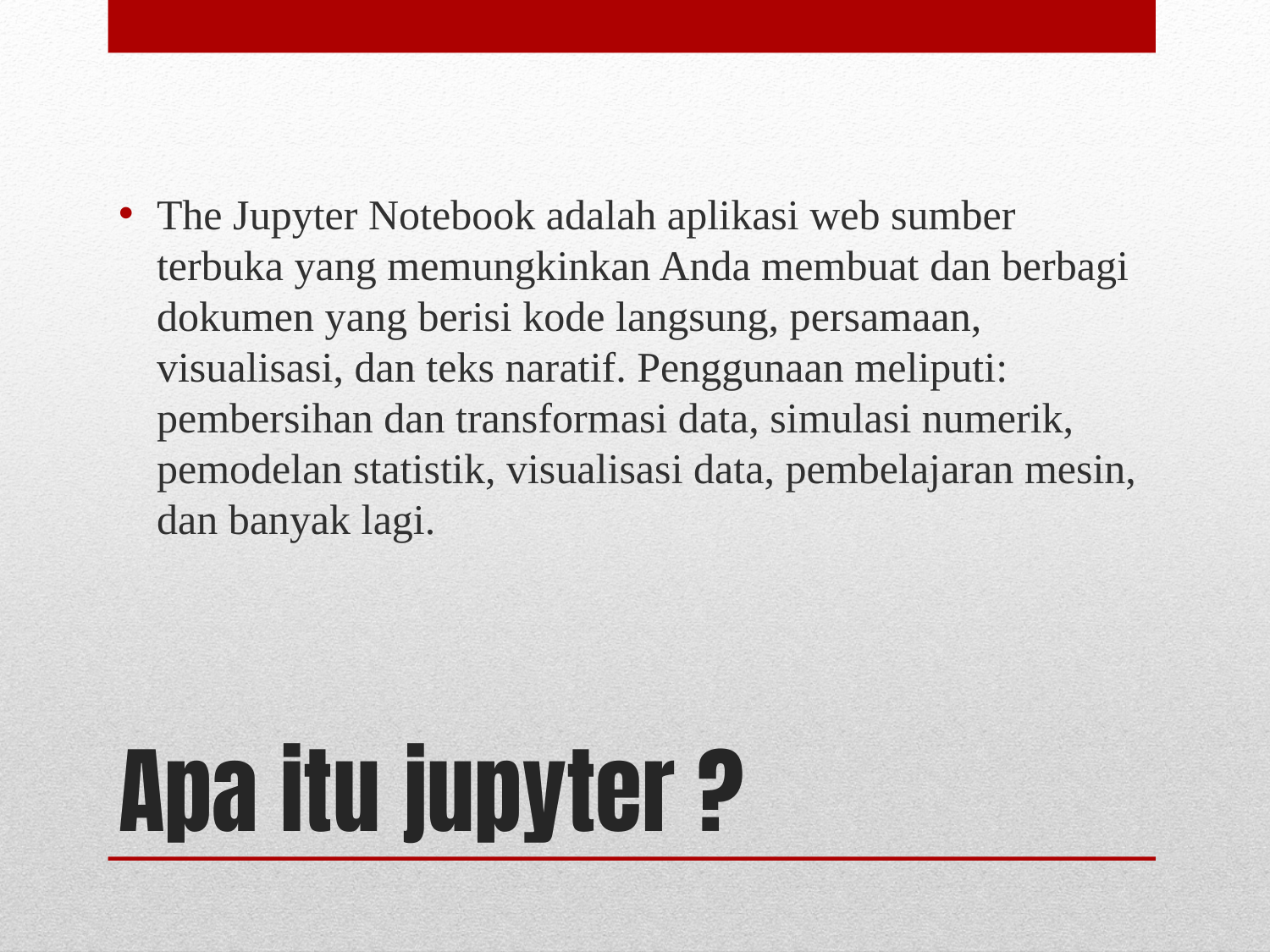

The Jupyter Notebook adalah aplikasi web sumber terbuka yang memungkinkan Anda membuat dan berbagi dokumen yang berisi kode langsung, persamaan, visualisasi, dan teks naratif. Penggunaan meliputi: pembersihan dan transformasi data, simulasi numerik, pemodelan statistik, visualisasi data, pembelajaran mesin, dan banyak lagi.
# Apa itu jupyter ?